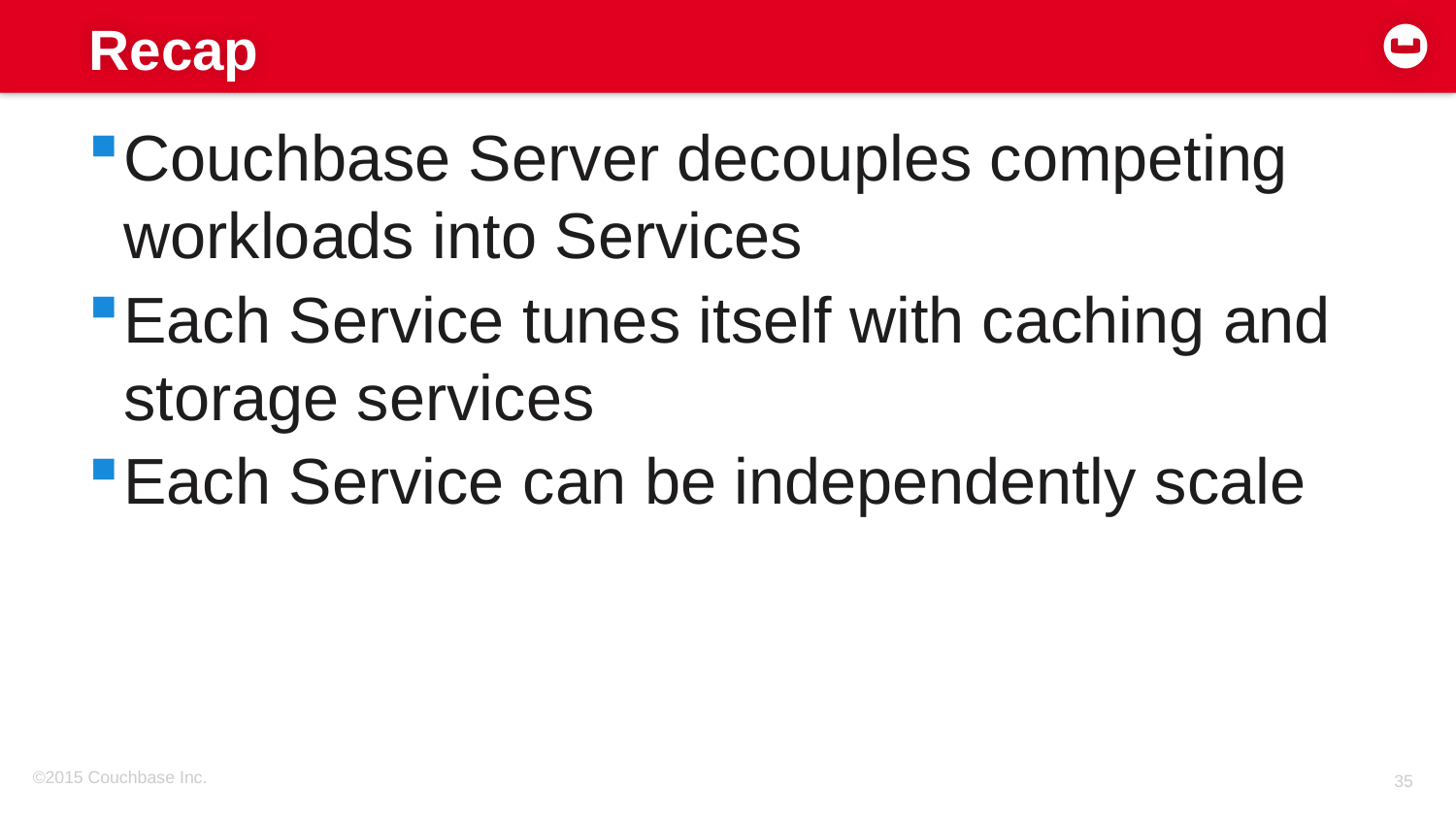

# Recap
Couchbase Server decouples competing workloads into Services
Each Service tunes itself with caching and storage services
Each Service can be independently scale